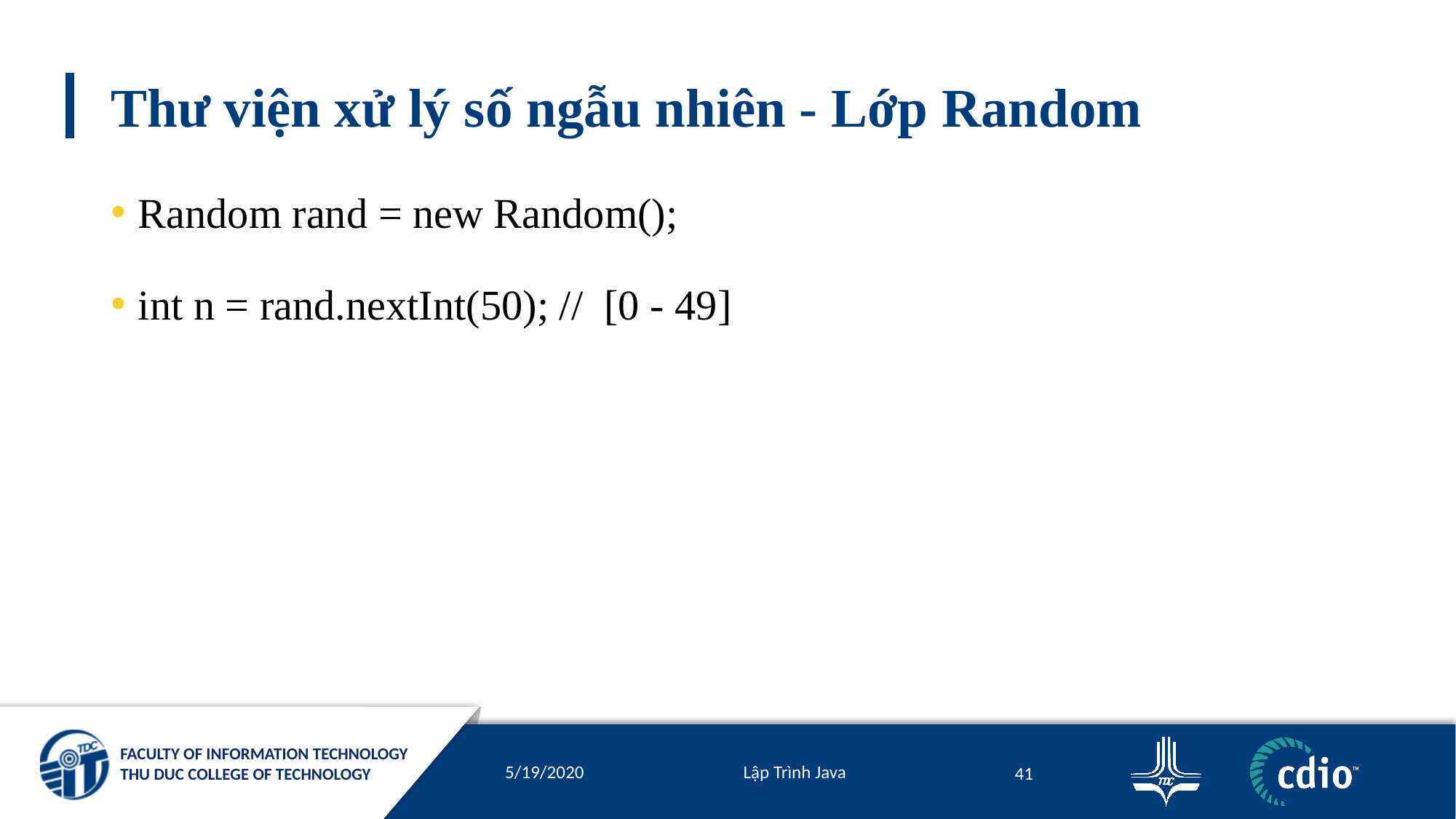

# Thư viện xử lý số ngẫu nhiên - Lớp Random
Random rand = new Random();
int n = rand.nextInt(50); //  [0 - 49]